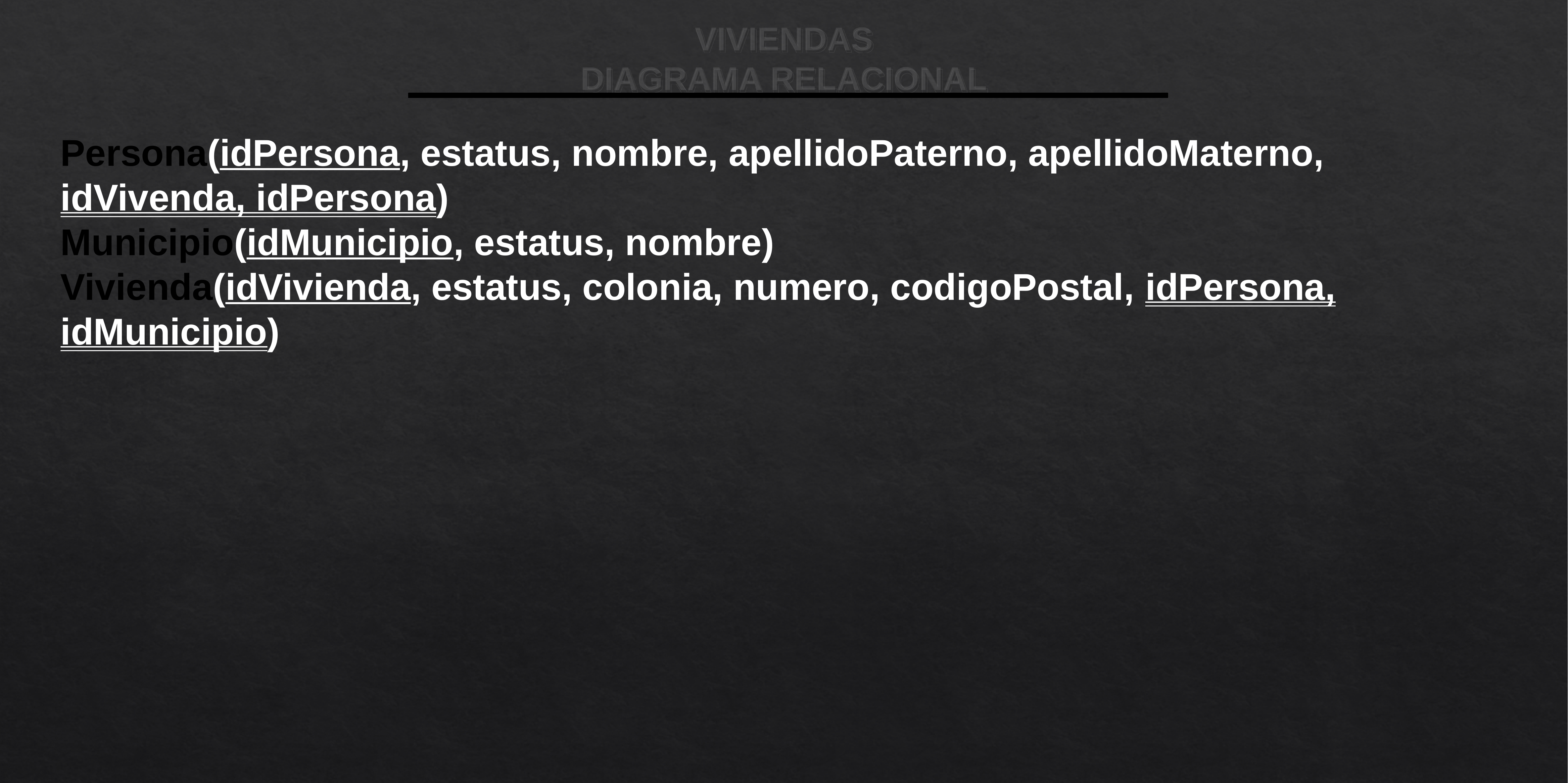

VIVIENDAS
DIAGRAMA RELACIONAL

Persona(idPersona, estatus, nombre, apellidoPaterno, apellidoMaterno, idVivenda, idPersona)
Municipio(idMunicipio, estatus, nombre)
Vivienda(idVivienda, estatus, colonia, numero, codigoPostal, idPersona, idMunicipio)